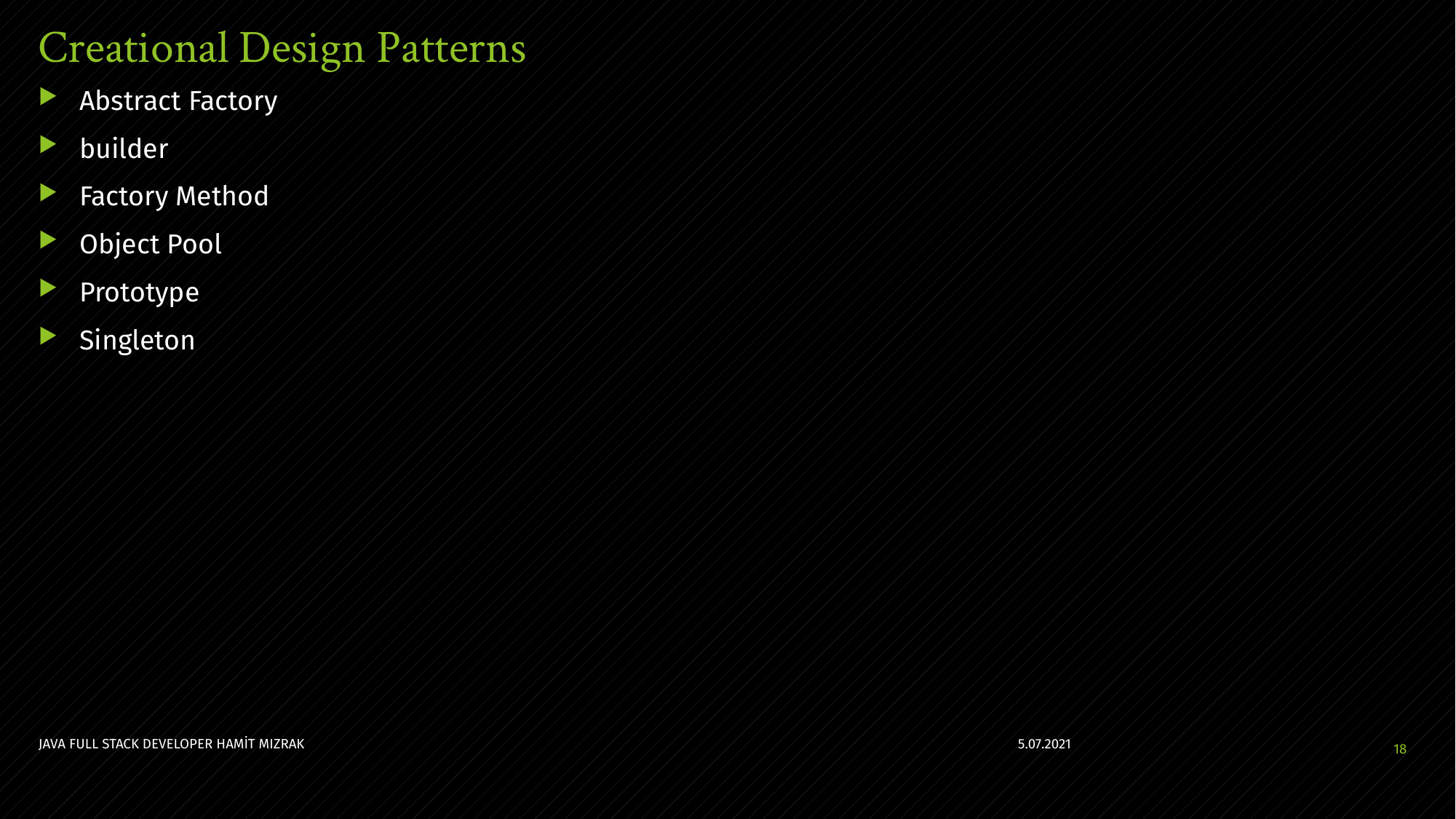

# Creational Design Patterns
Abstract Factory
builder
Factory Method
Object Pool
Prototype
Singleton
JAVA FULL STACK DEVELOPER HAMİT MIZRAK
5.07.2021
18